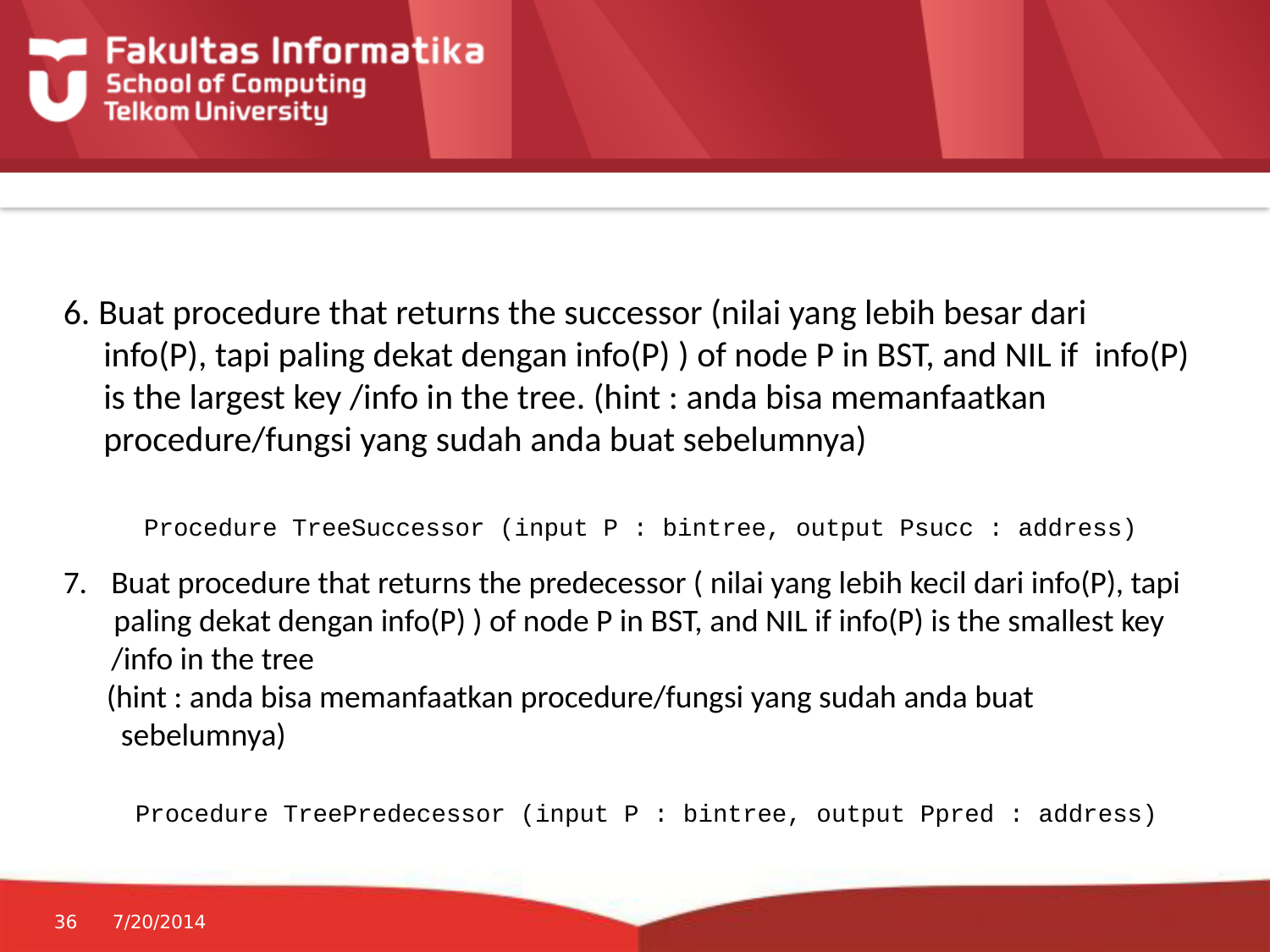

#
6. Buat procedure that returns the successor (nilai yang lebih besar dari
     info(P), tapi paling dekat dengan info(P) ) of node P in BST, and NIL if  info(P)
     is the largest key /info in the tree. (hint : anda bisa memanfaatkan
     procedure/fungsi yang sudah anda buat sebelumnya)

          Procedure TreeSuccessor (input P : bintree, output Psucc : address)
Buat procedure that returns the predecessor ( nilai yang lebih kecil dari info(P), tapi
       paling dekat dengan info(P) ) of node P in BST, and NIL if info(P) is the smallest key /info in the tree
      (hint : anda bisa memanfaatkan procedure/fungsi yang sudah anda buat
        sebelumnya)

          Procedure TreePredecessor (input P : bintree, output Ppred : address)

36
7/20/2014